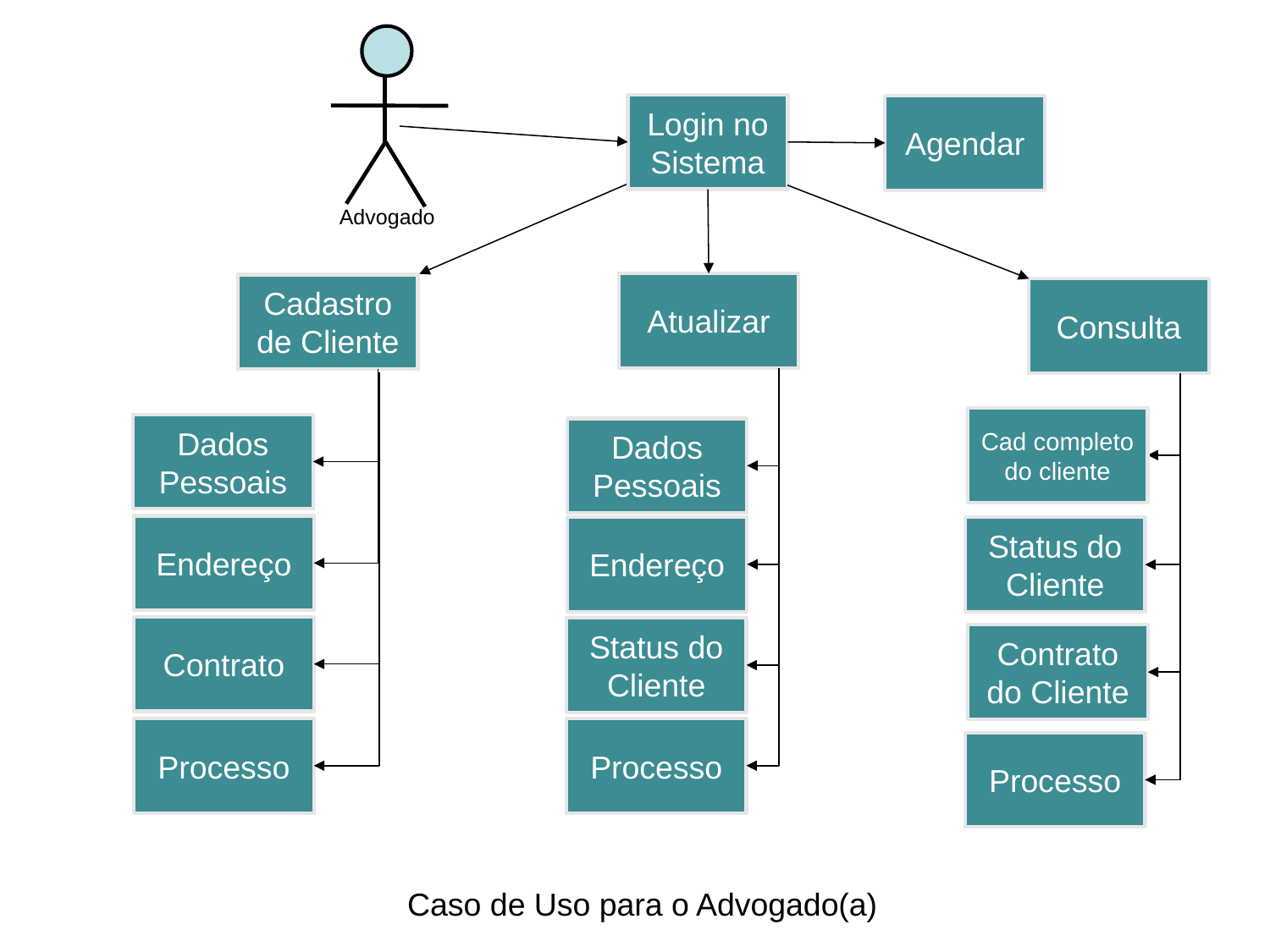

Login no Sistema
Agendar
Advogado
Atualizar
Cadastro de Cliente
Consulta
Cad completo do cliente
Dados Pessoais
Dados Pessoais
Endereço
Endereço
Status do Cliente
Contrato
Status do Cliente
Contrato do Cliente
Processo
Processo
Processo
Caso de Uso para o Advogado(a)